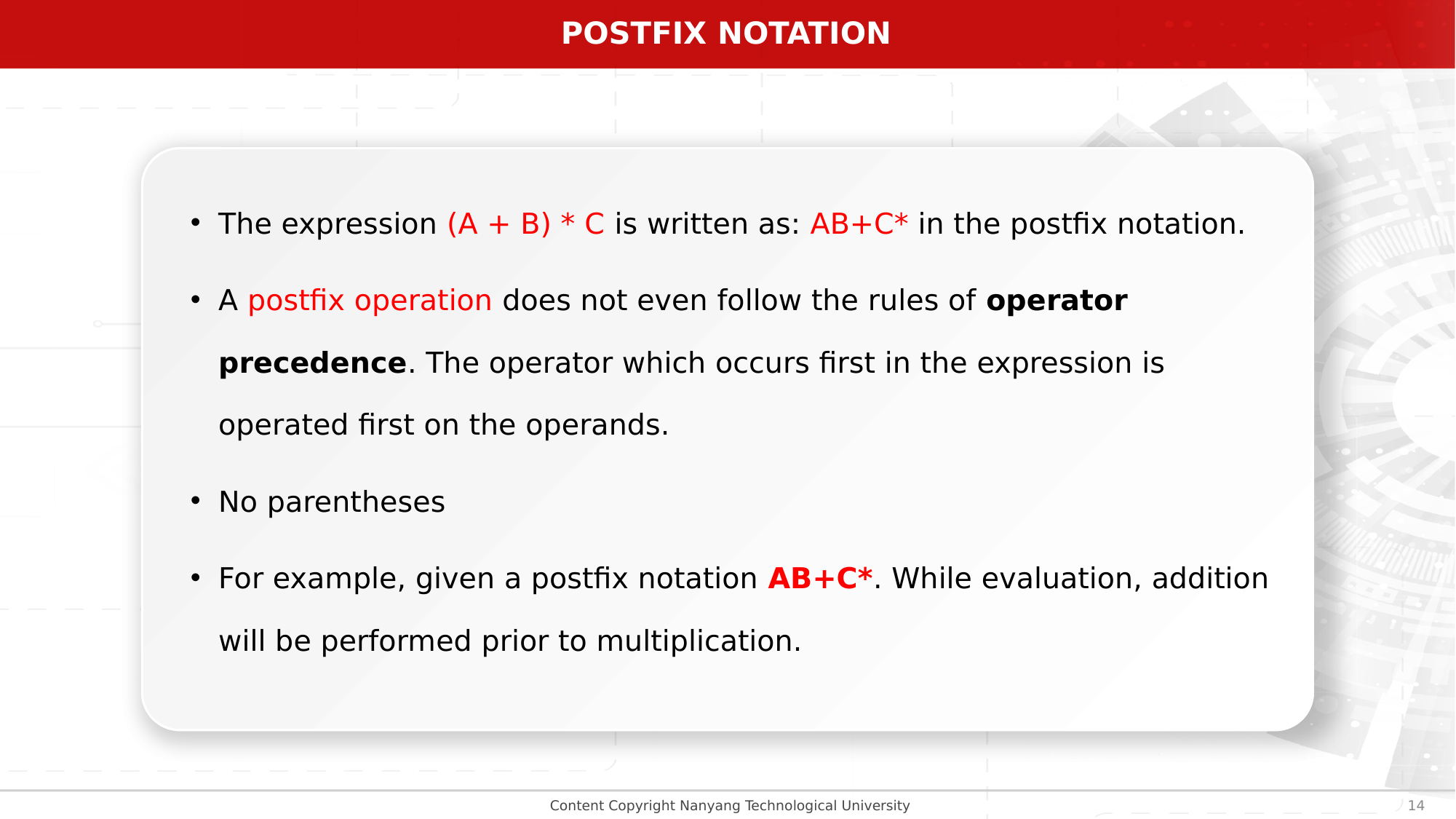

# Postfix Notation
The expression (A + B) * C is written as: AB+C* in the postfix notation.
A postfix operation does not even follow the rules of operator precedence. The operator which occurs first in the expression is operated first on the operands.
No parentheses
For example, given a postfix notation AB+C*. While evaluation, addition will be performed prior to multiplication.